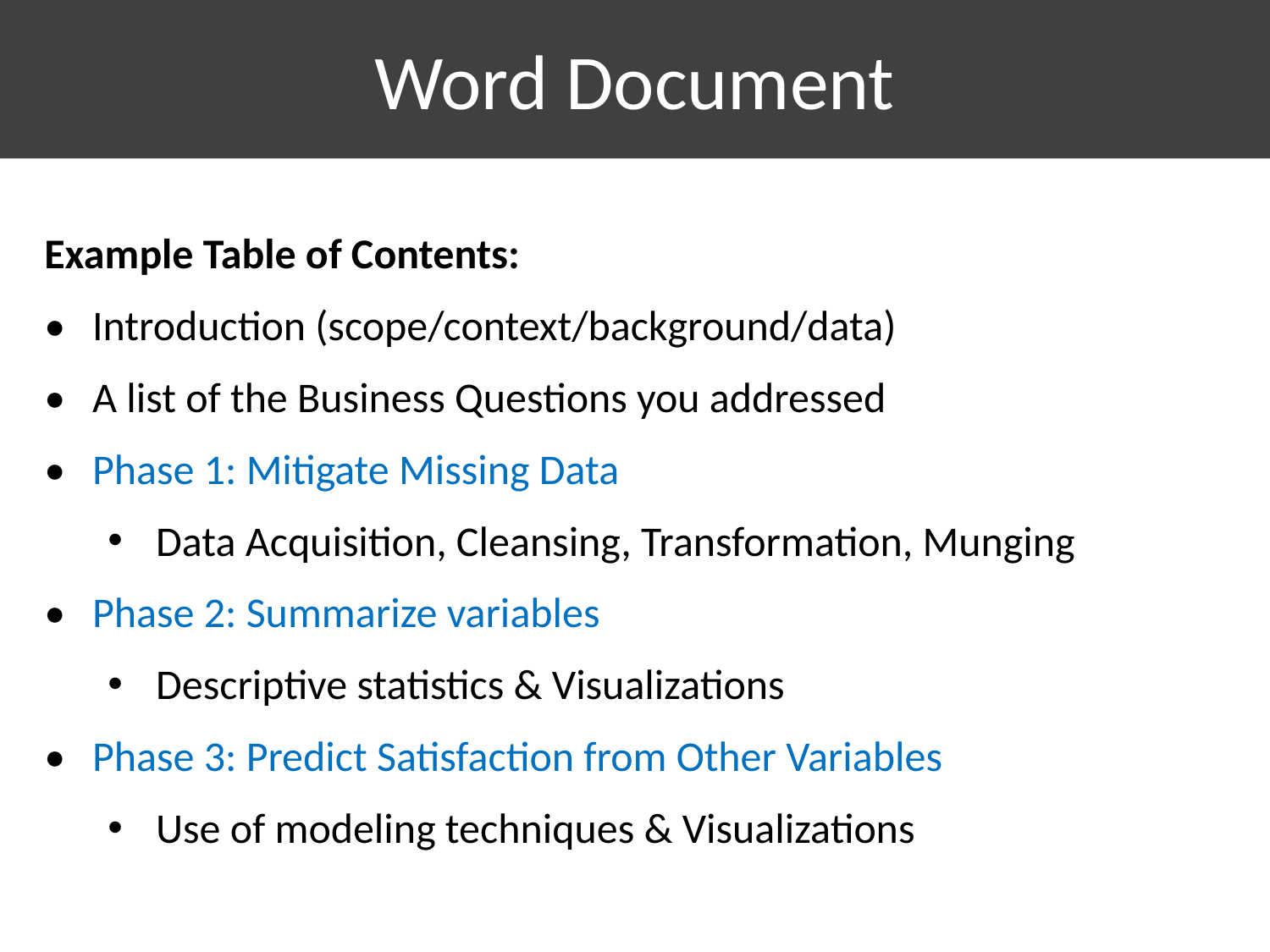

# Word Document
Example Table of Contents:
•	Introduction (scope/context/background/data)
•	A list of the Business Questions you addressed
•	Phase 1: Mitigate Missing Data
Data Acquisition, Cleansing, Transformation, Munging
•	Phase 2: Summarize variables
Descriptive statistics & Visualizations
•	Phase 3: Predict Satisfaction from Other Variables
Use of modeling techniques & Visualizations